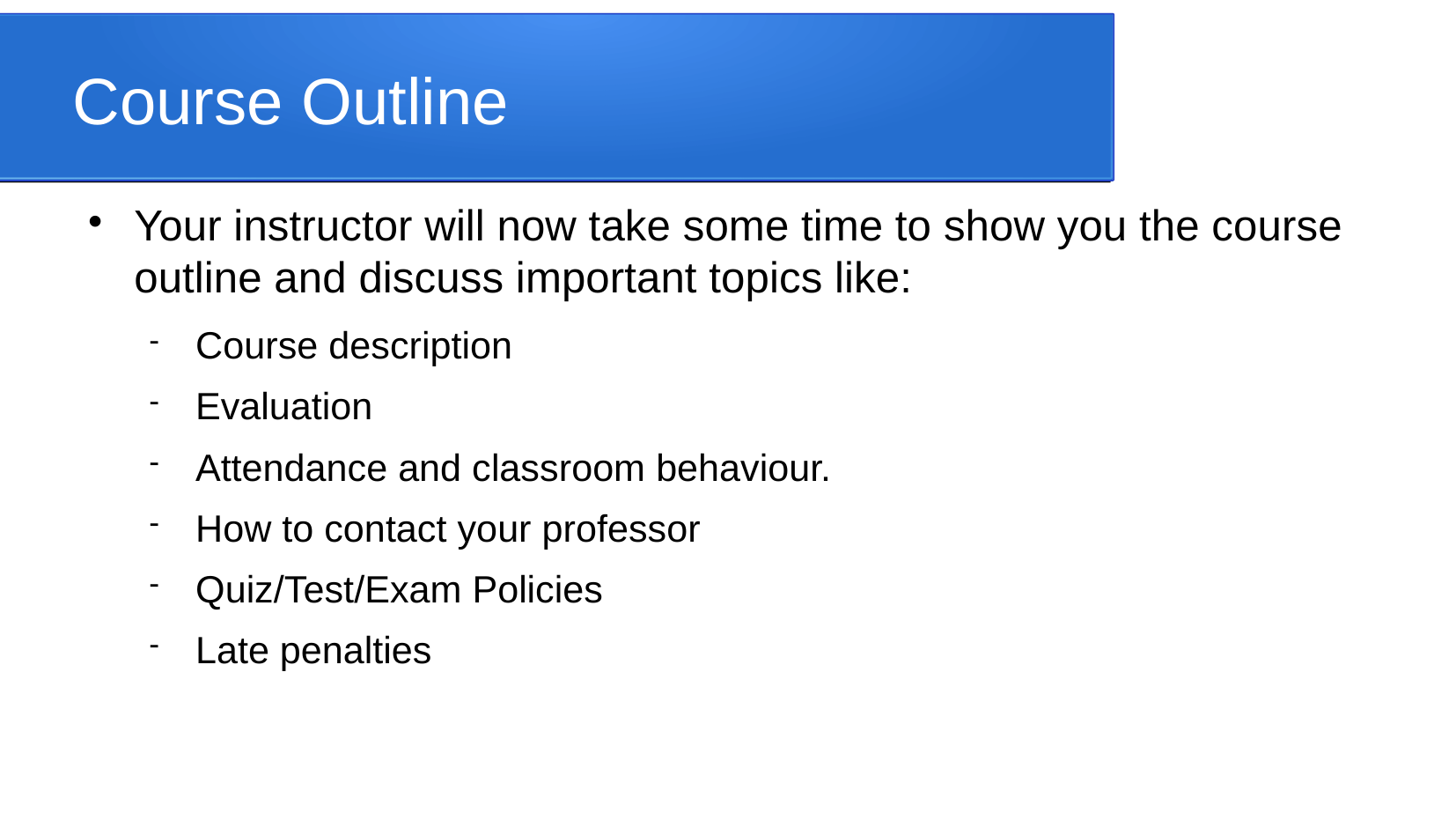

Course Outline
Your instructor will now take some time to show you the course outline and discuss important topics like:
Course description
Evaluation
Attendance and classroom behaviour.
How to contact your professor
Quiz/Test/Exam Policies
Late penalties